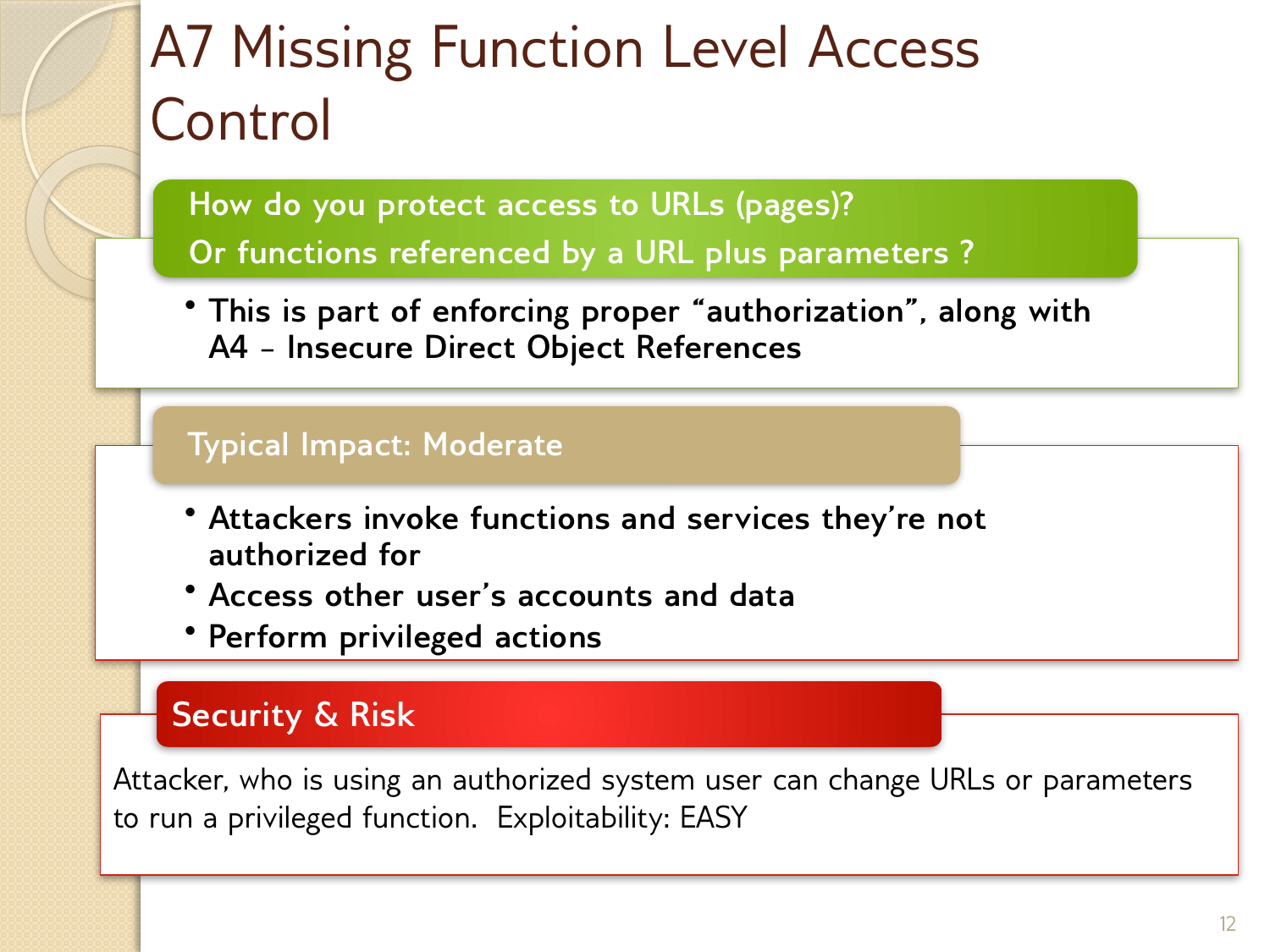

# A7 Missing Function Level Access Control

How do you protect access to URLs (pages)?
Or functions referenced by a URL plus parameters ?

This is part of enforcing proper “authorization”, along with
A4 – Insecure Direct Object References

Typical Impact: Moderate

Attackers invoke functions and services they’re not authorized for
Access other user’s accounts and data
Perform privileged actions
Security & Risk

Attacker, who is using an authorized system user can change URLs or parameters to run a privileged function.  Exploitability: EASY

12